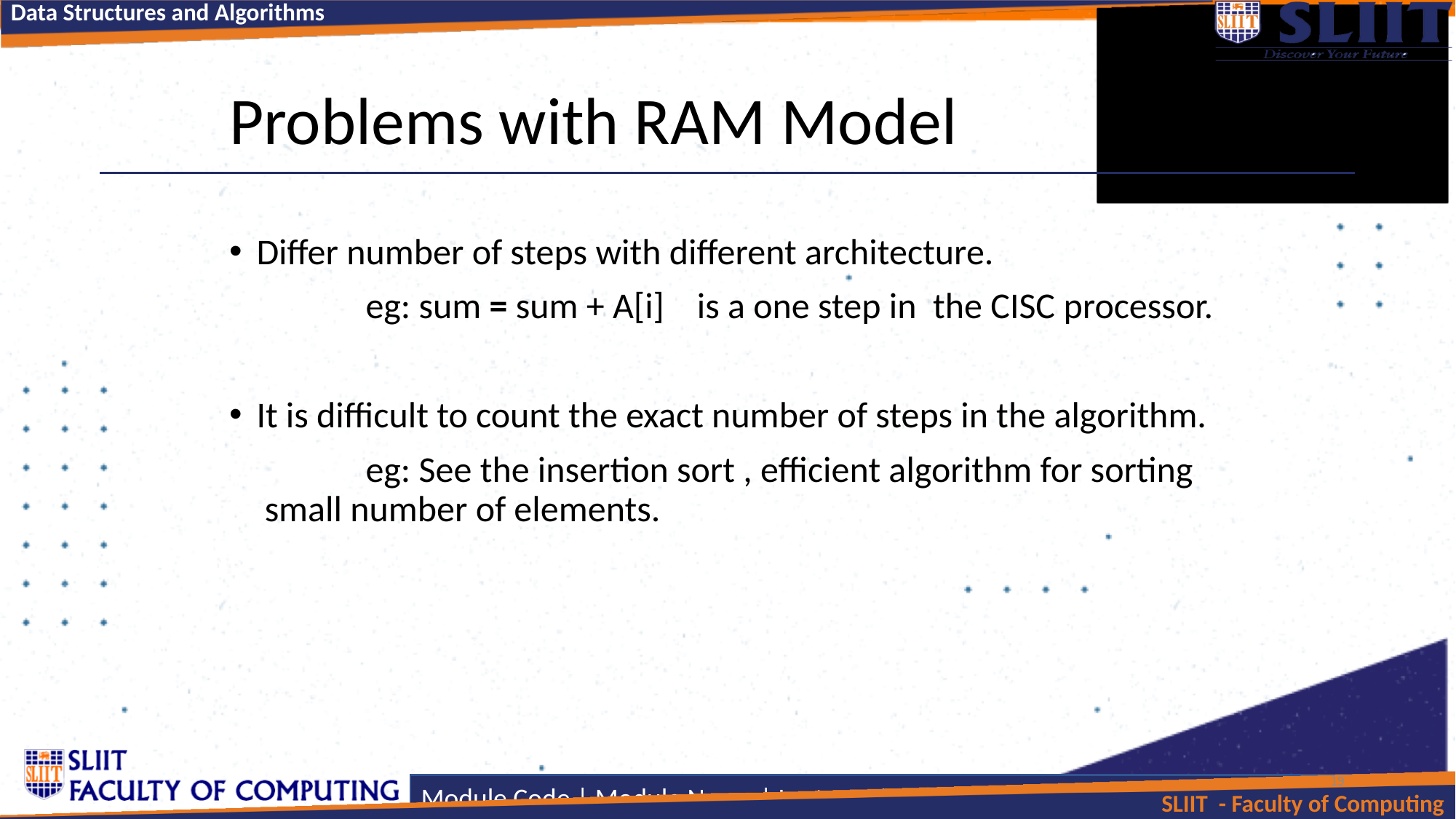

# Problems with RAM Model
Differ number of steps with different architecture.
  		eg: sum = sum + A[i]    is a one step in  the CISC processor.

It is difficult to count the exact number of steps in the algorithm.
   		eg: See the insertion sort , efficient algorithm for sorting     small number of elements.
19